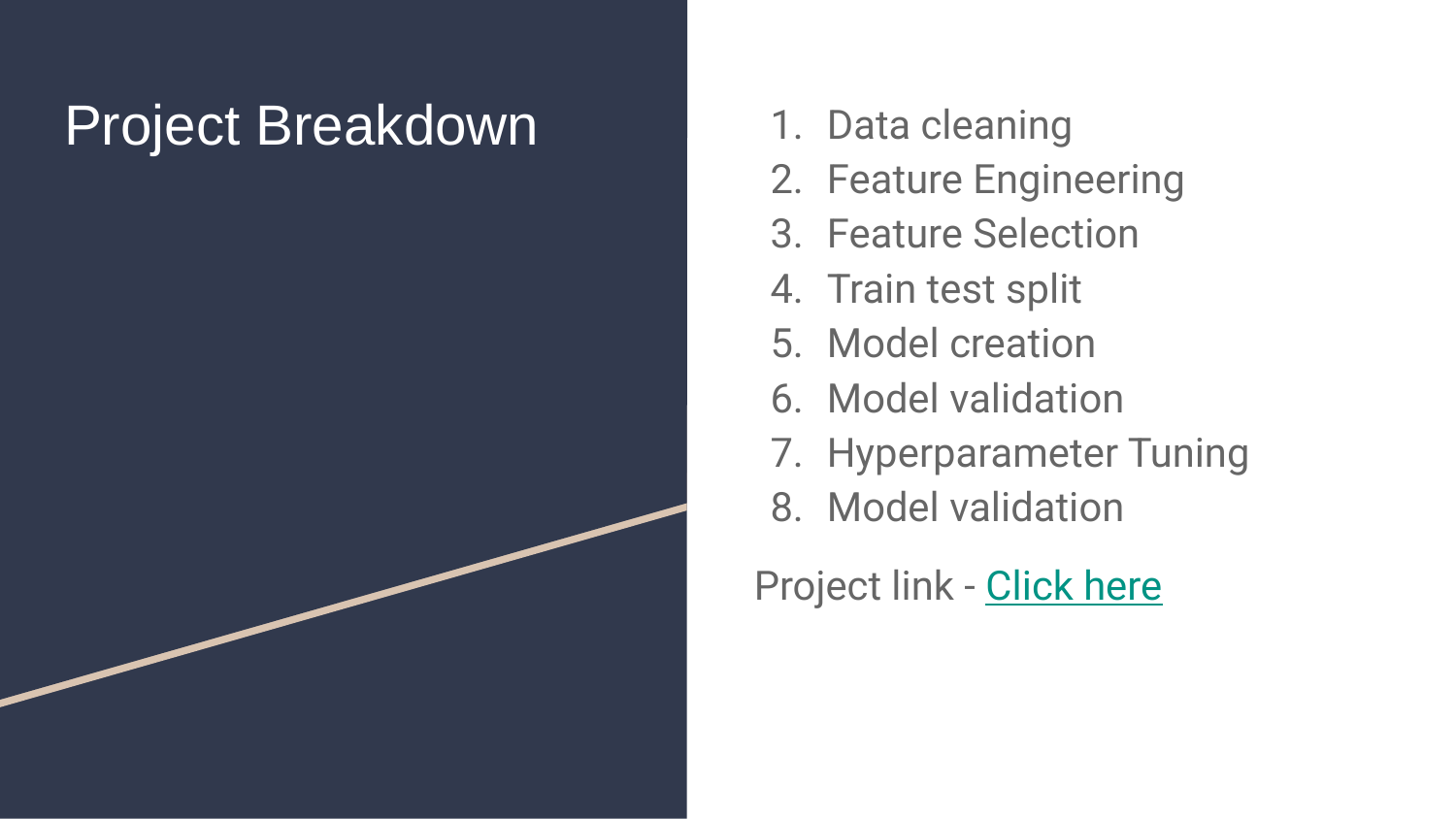

# Project Breakdown
Data cleaning
Feature Engineering
Feature Selection
Train test split
Model creation
Model validation
Hyperparameter Tuning
Model validation
Project link - Click here